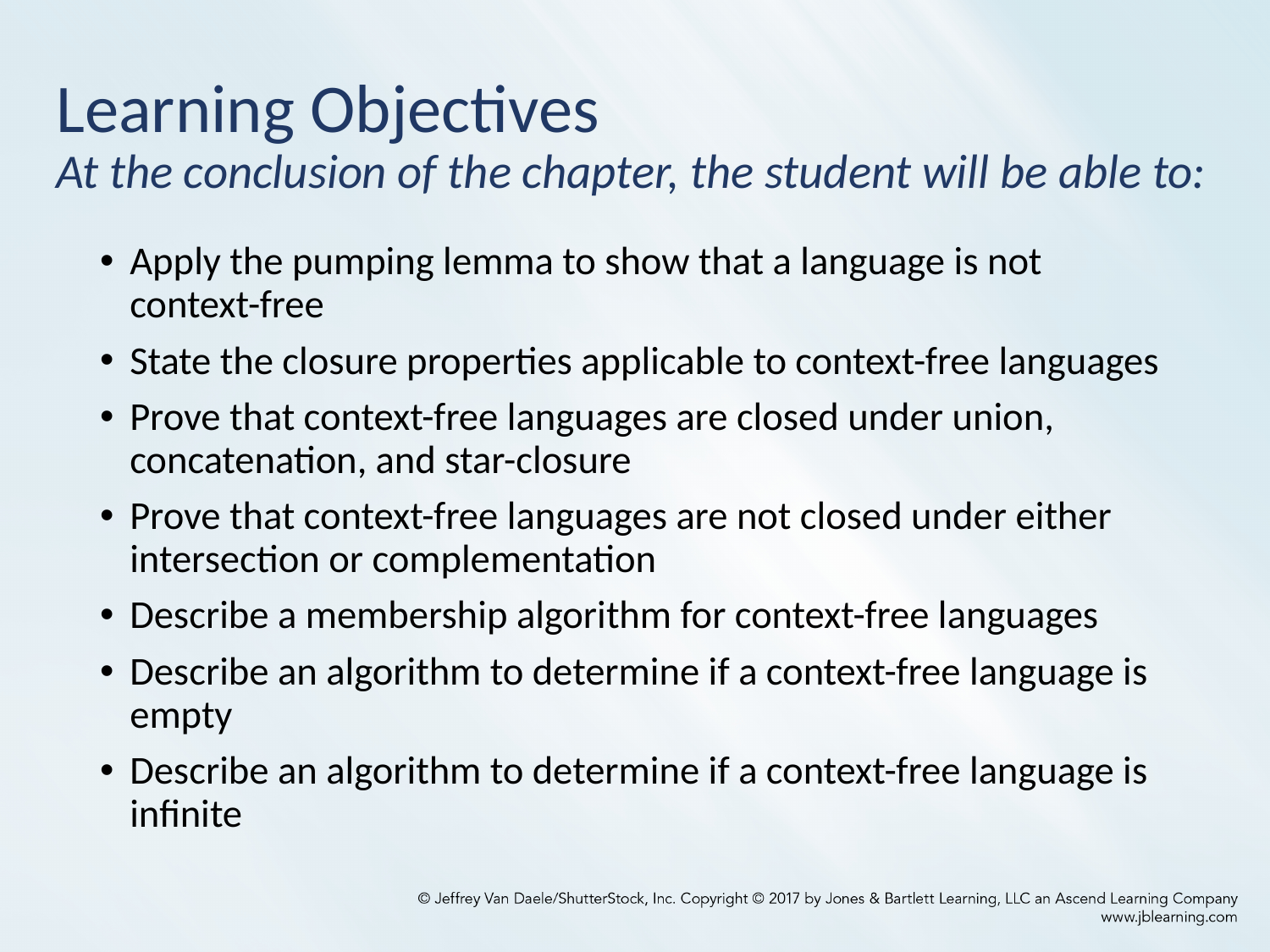

# Learning Objectives At the conclusion of the chapter, the student will be able to:
Apply the pumping lemma to show that a language is not context-free
State the closure properties applicable to context-free languages
Prove that context-free languages are closed under union, concatenation, and star-closure
Prove that context-free languages are not closed under either intersection or complementation
Describe a membership algorithm for context-free languages
Describe an algorithm to determine if a context-free language is empty
Describe an algorithm to determine if a context-free language is infinite